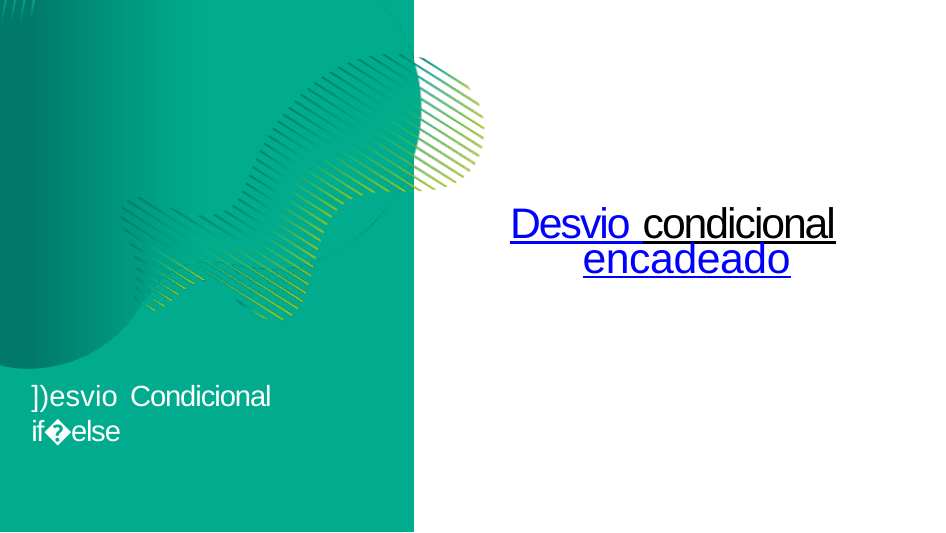

# Desvio condicional encadeado
])esvio Condicional if�else